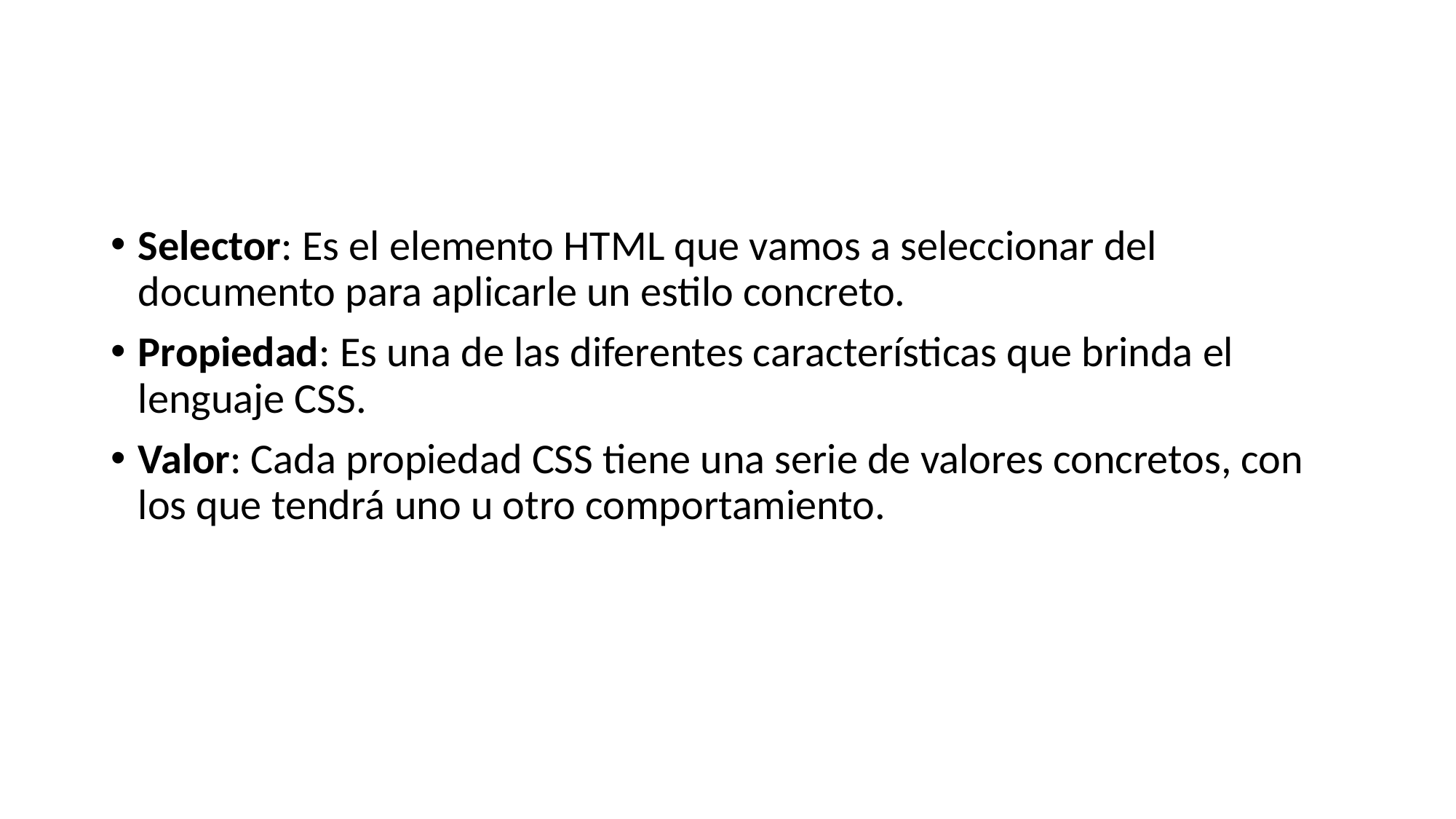

#
Selector: Es el elemento HTML que vamos a seleccionar del documento para aplicarle un estilo concreto.
Propiedad: Es una de las diferentes características que brinda el lenguaje CSS.
Valor: Cada propiedad CSS tiene una serie de valores concretos, con los que tendrá uno u otro comportamiento.